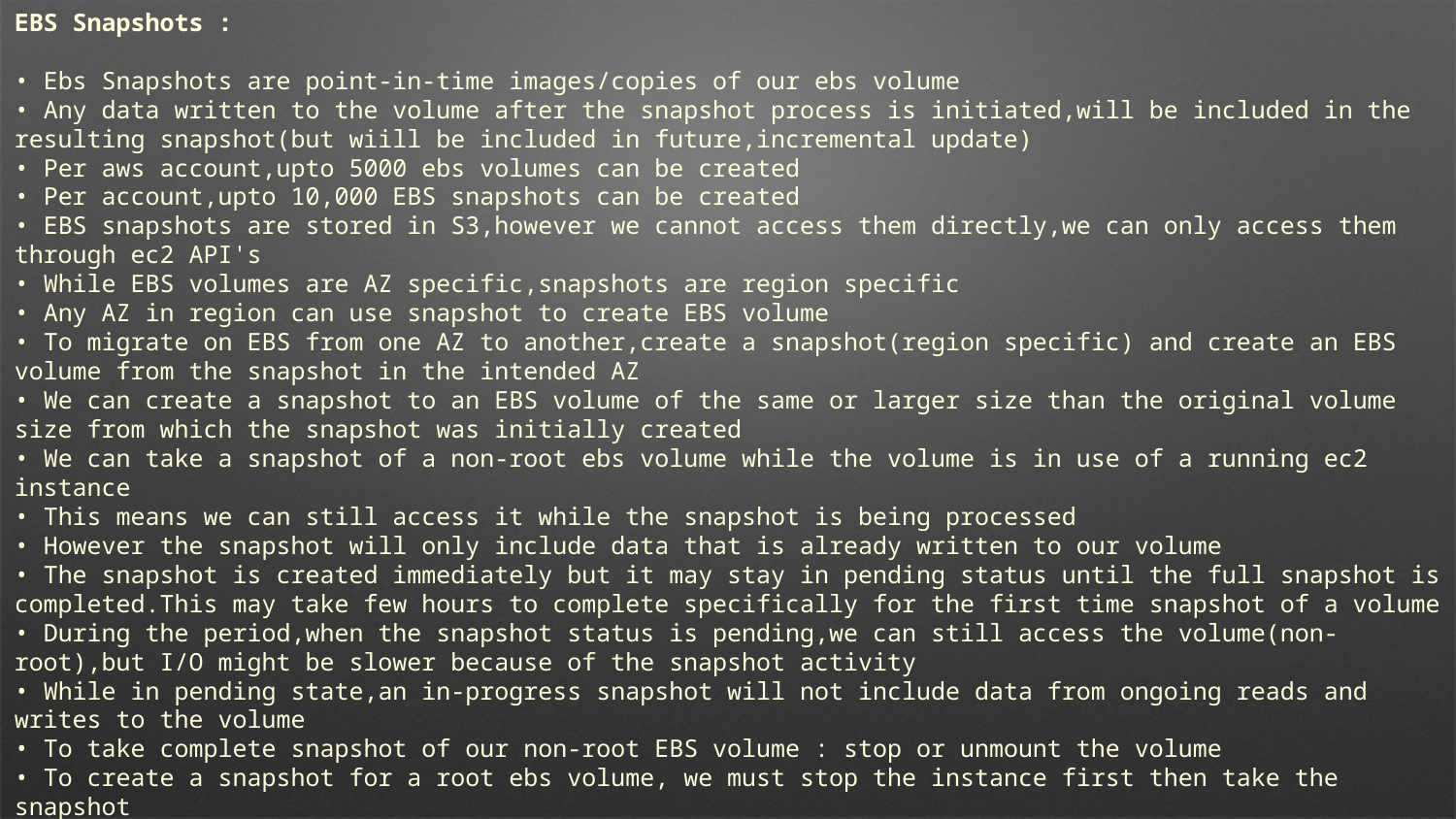

EBS Snapshots :

• Ebs Snapshots are point-in-time images/copies of our ebs volume
• Any data written to the volume after the snapshot process is initiated,will be included in the resulting snapshot(but wiill be included in future,incremental update)
• Per aws account,upto 5000 ebs volumes can be created
• Per account,upto 10,000 EBS snapshots can be created
• EBS snapshots are stored in S3,however we cannot access them directly,we can only access them through ec2 API's
• While EBS volumes are AZ specific,snapshots are region specific
• Any AZ in region can use snapshot to create EBS volume
• To migrate on EBS from one AZ to another,create a snapshot(region specific) and create an EBS volume from the snapshot in the intended AZ
• We can create a snapshot to an EBS volume of the same or larger size than the original volume size from which the snapshot was initially created
• We can take a snapshot of a non-root ebs volume while the volume is in use of a running ec2 instance
• This means we can still access it while the snapshot is being processed
• However the snapshot will only include data that is already written to our volume
• The snapshot is created immediately but it may stay in pending status until the full snapshot is completed.This may take few hours to complete specifically for the first time snapshot of a volume
• During the period,when the snapshot status is pending,we can still access the volume(non-root),but I/O might be slower because of the snapshot activity
• While in pending state,an in-progress snapshot will not include data from ongoing reads and writes to the volume
• To take complete snapshot of our non-root EBS volume : stop or unmount the volume
• To create a snapshot for a root ebs volume, we must stop the instance first then take the snapshot